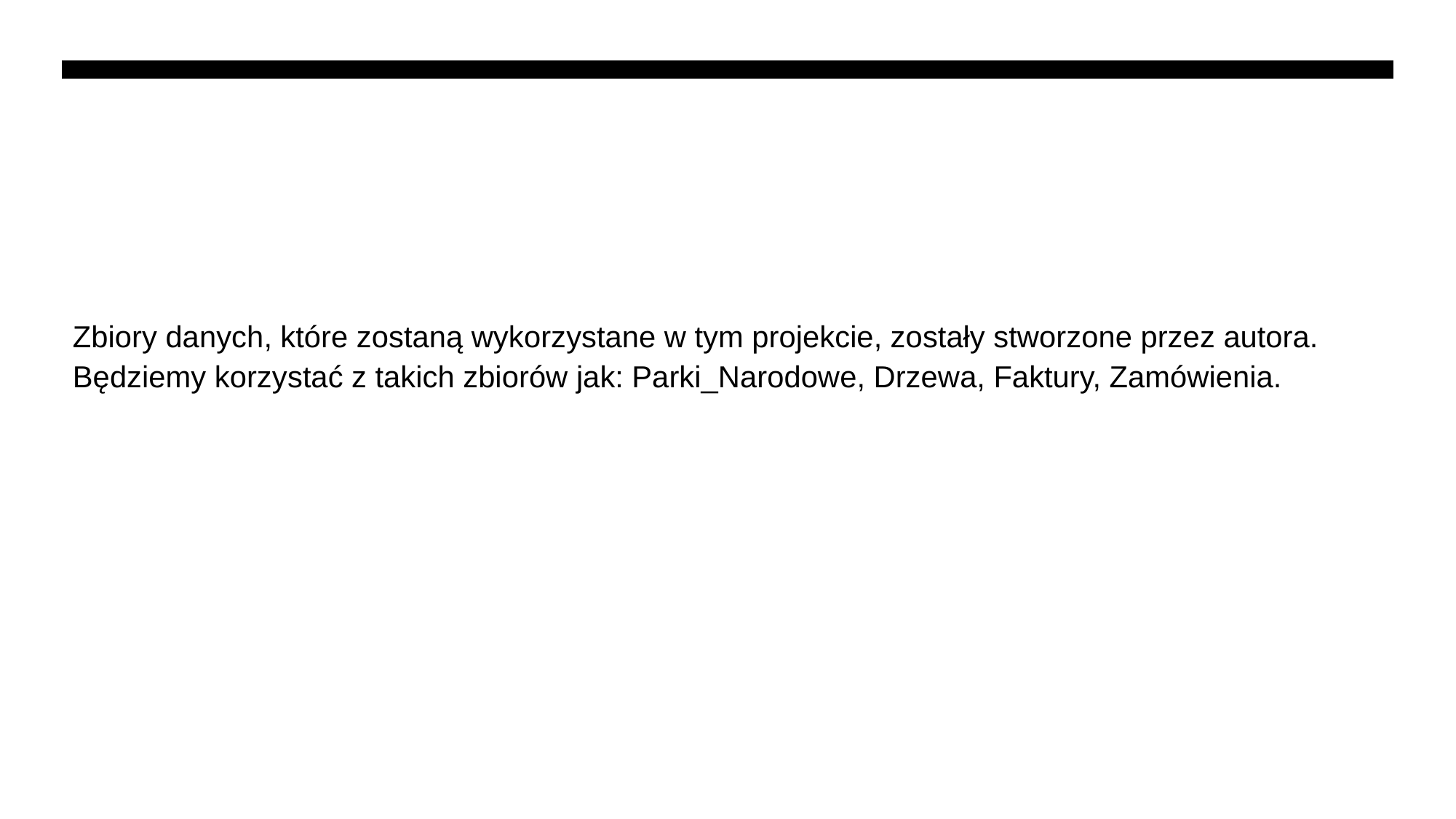

#
Zbiory danych, które zostaną wykorzystane w tym projekcie, zostały stworzone przez autora. Będziemy korzystać z takich zbiorów jak: Parki_Narodowe, Drzewa, Faktury, Zamówienia.